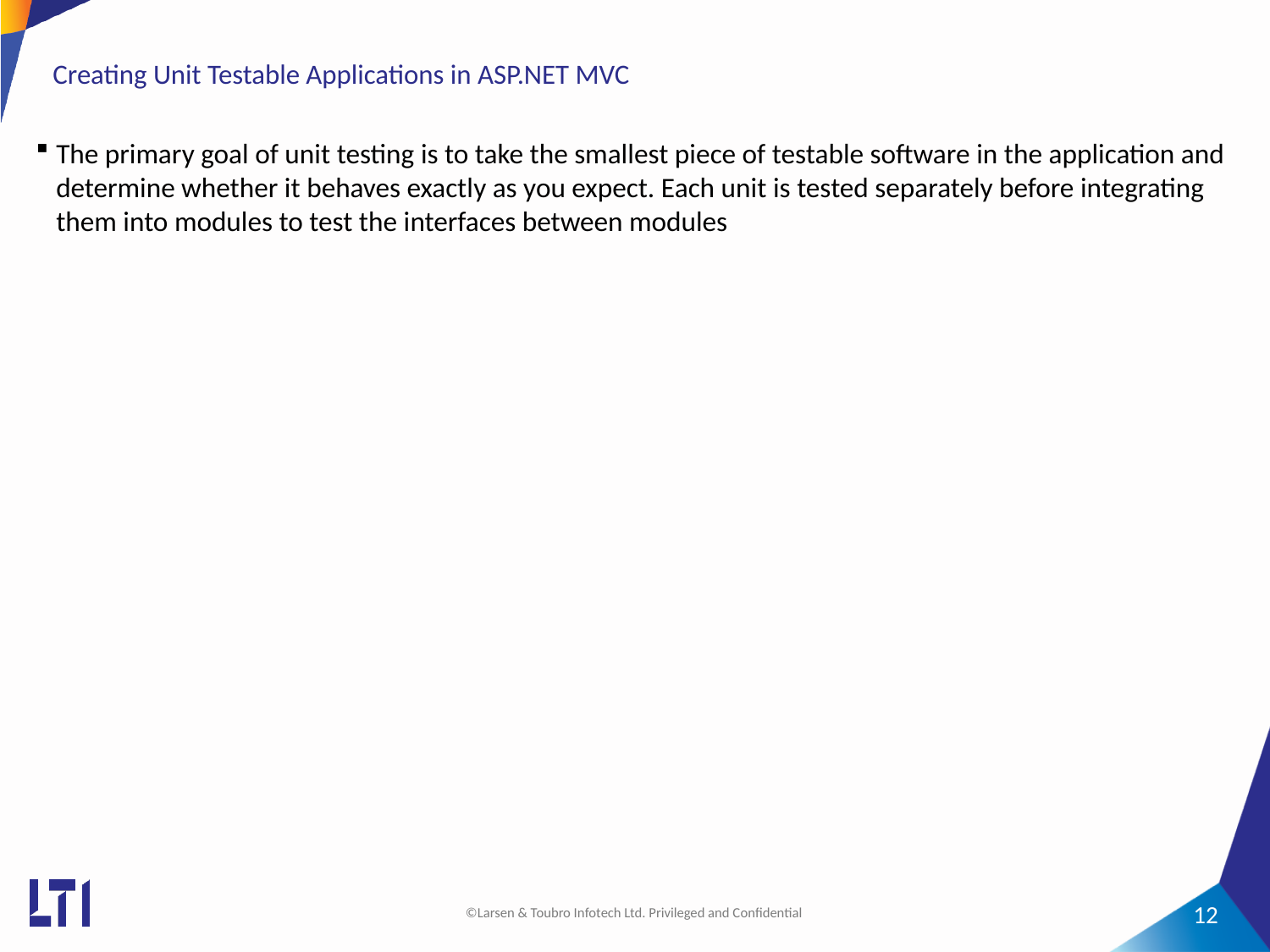

# Creating Unit Testable Applications in ASP.NET MVC
The primary goal of unit testing is to take the smallest piece of testable software in the application and determine whether it behaves exactly as you expect. Each unit is tested separately before integrating them into modules to test the interfaces between modules